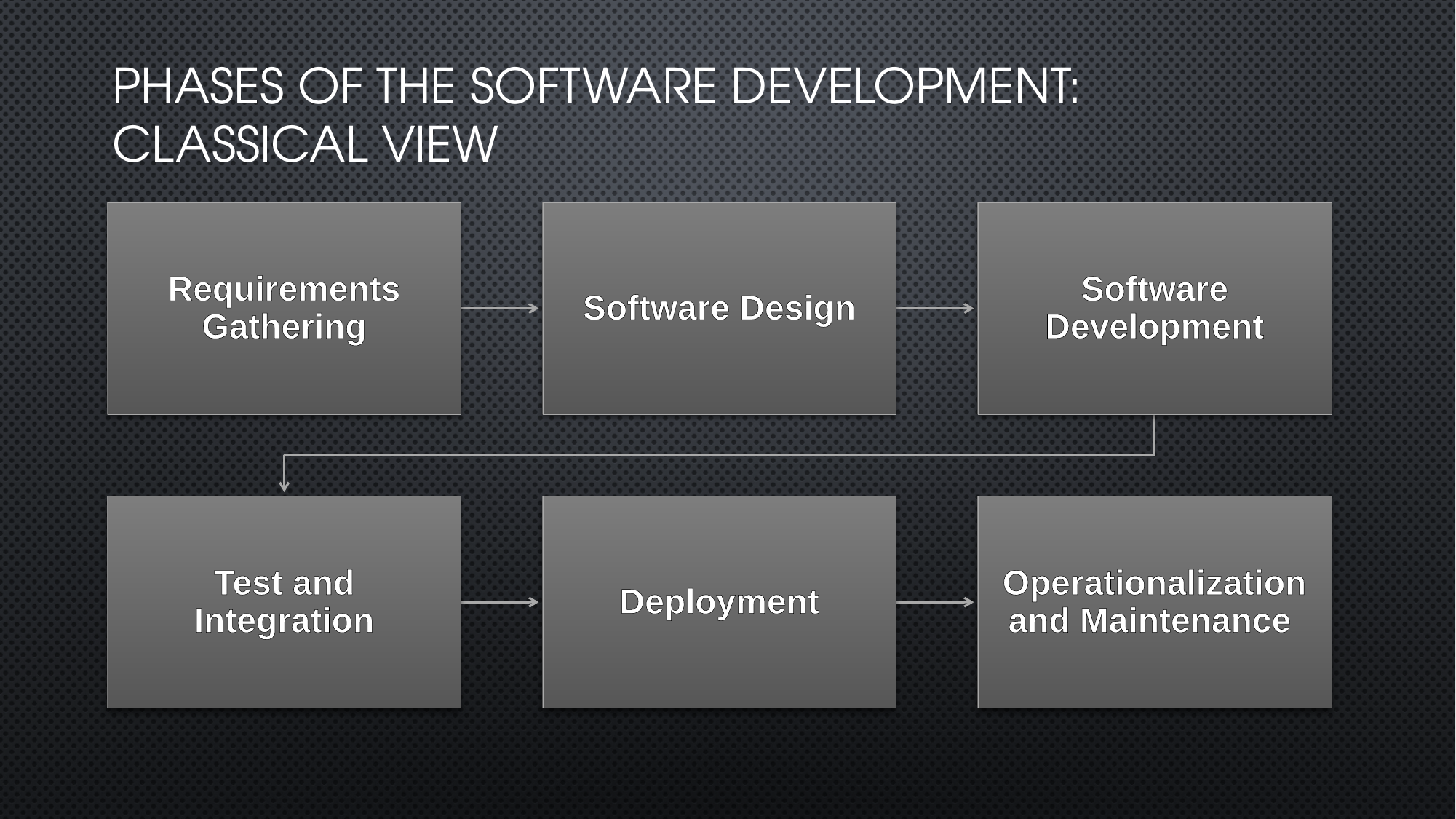

# Phases of the Software Development: Classical View

Requirements Gathering

Software Design

Software Development

Test and Integration

Deployment
Operationalization and Maintenance